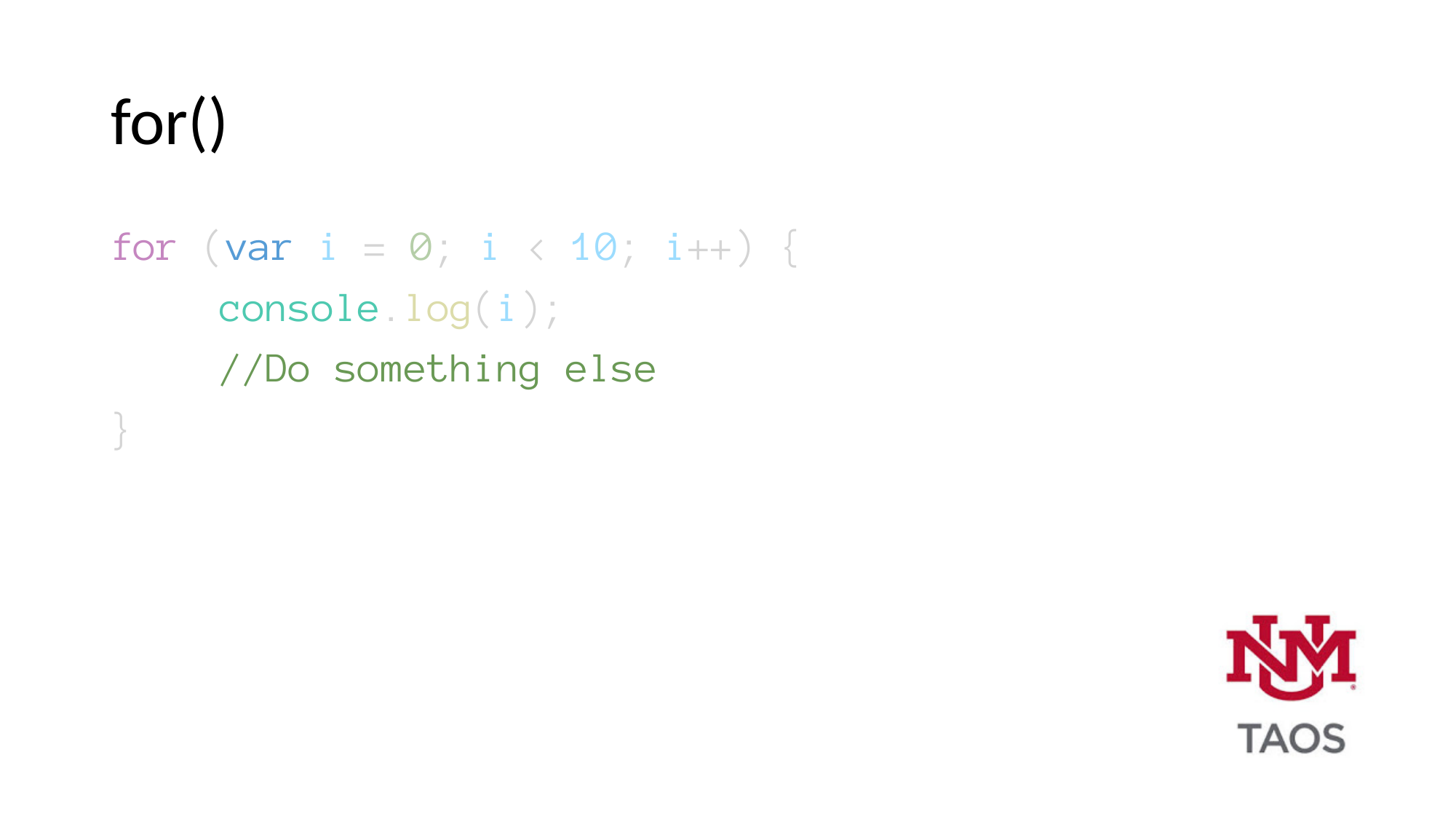

# for()
for (var i = 0; i < 10; i++) {
	console.log(i);
	//Do something else
}